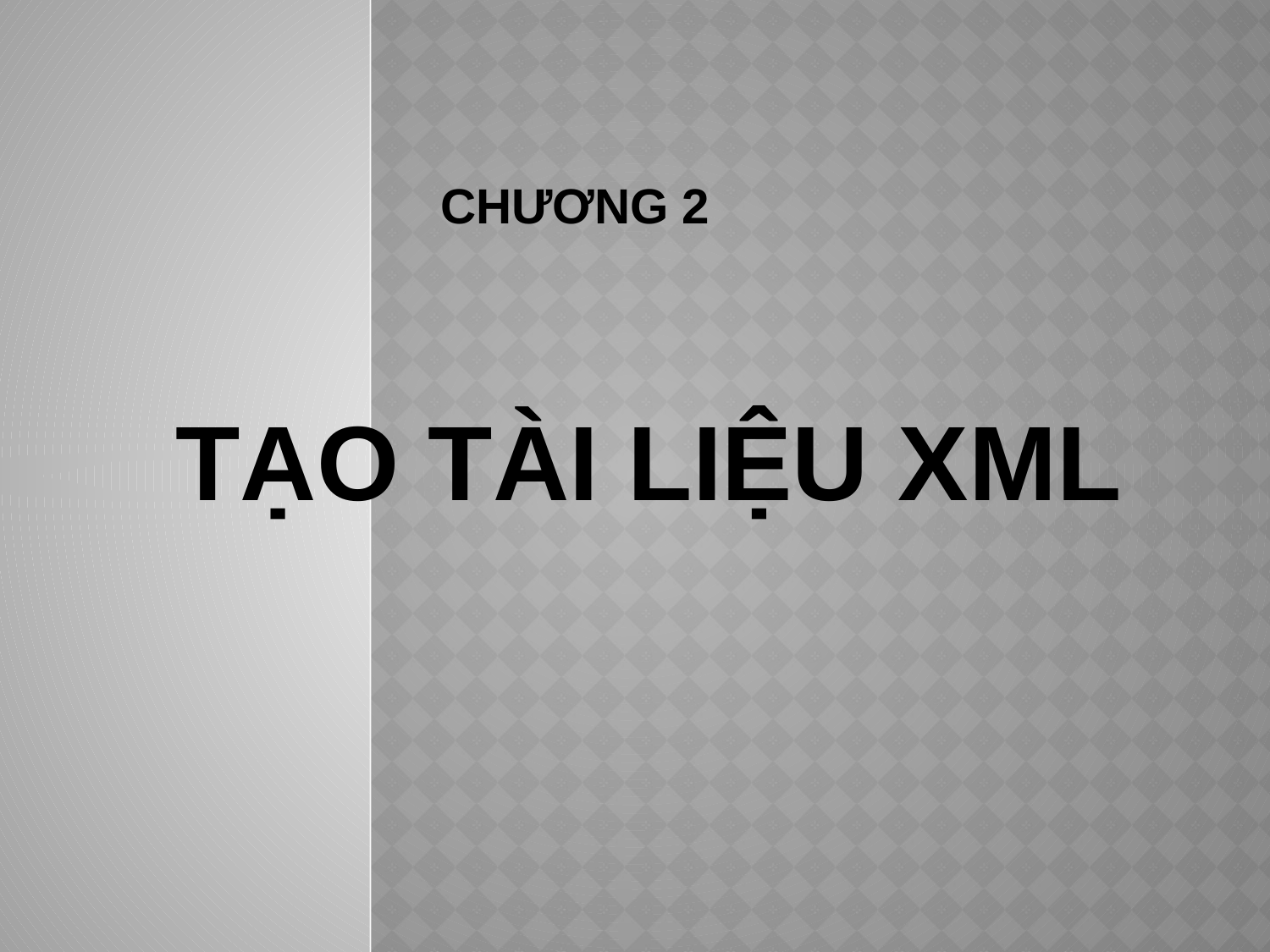

CHƯƠNG 2
# TẠO TÀI LiỆU XML